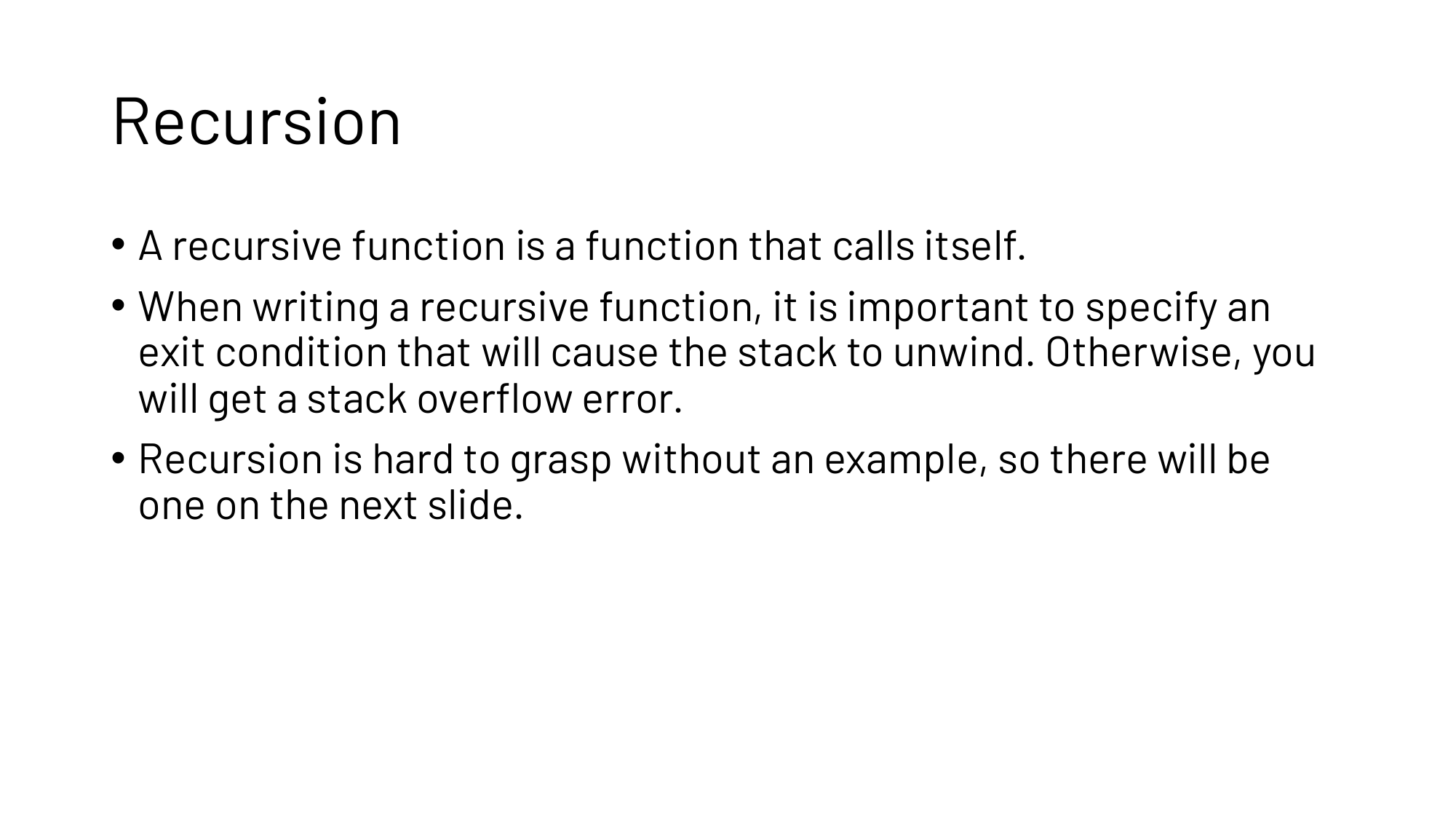

# Recursion
A recursive function is a function that calls itself.
When writing a recursive function, it is important to specify an exit condition that will cause the stack to unwind. Otherwise, you will get a stack overflow error.
Recursion is hard to grasp without an example, so there will be one on the next slide.